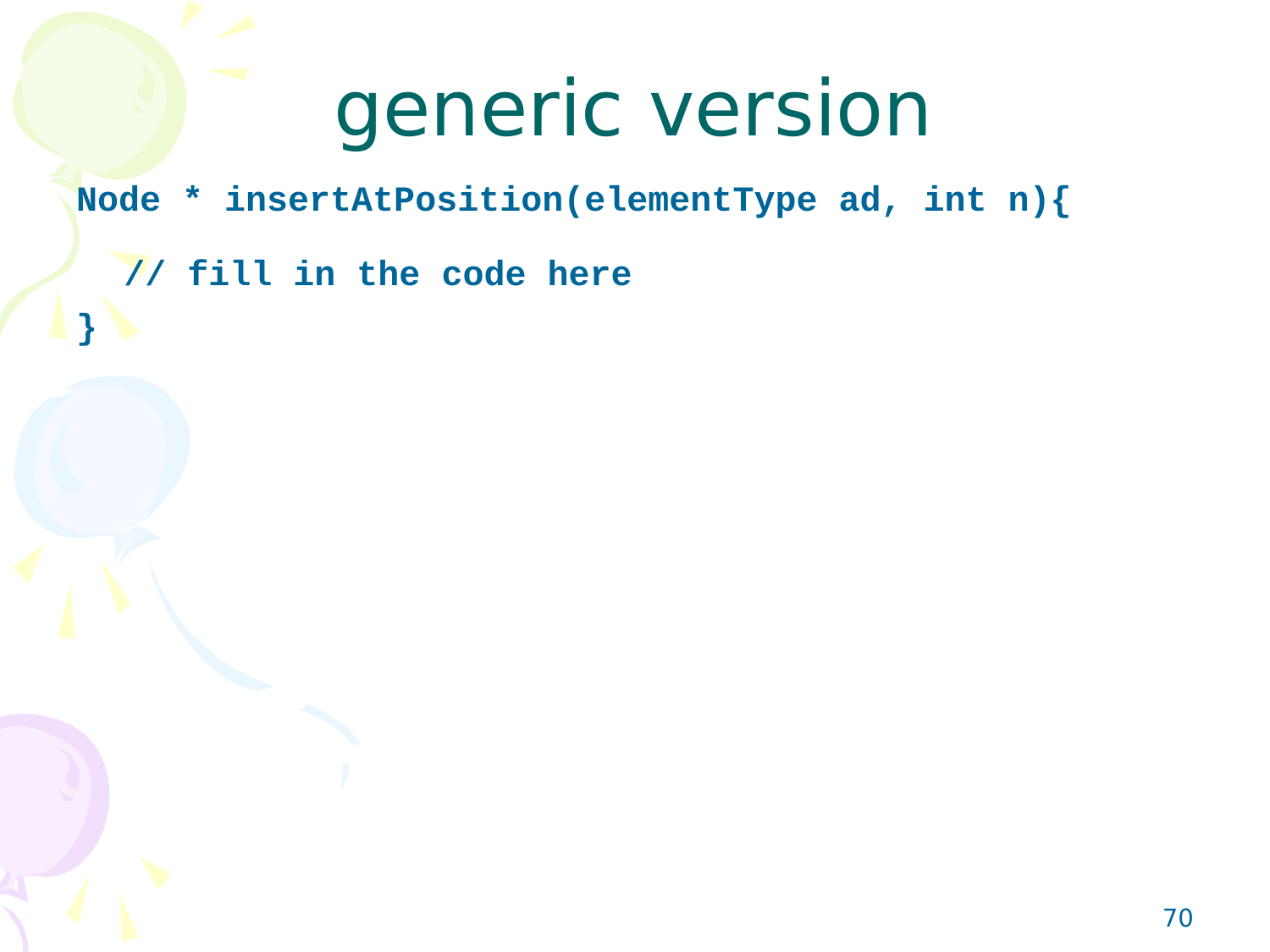

# generic version
Node * insertAtPosition(elementType ad, int n){
	// fill in the code here
}

70